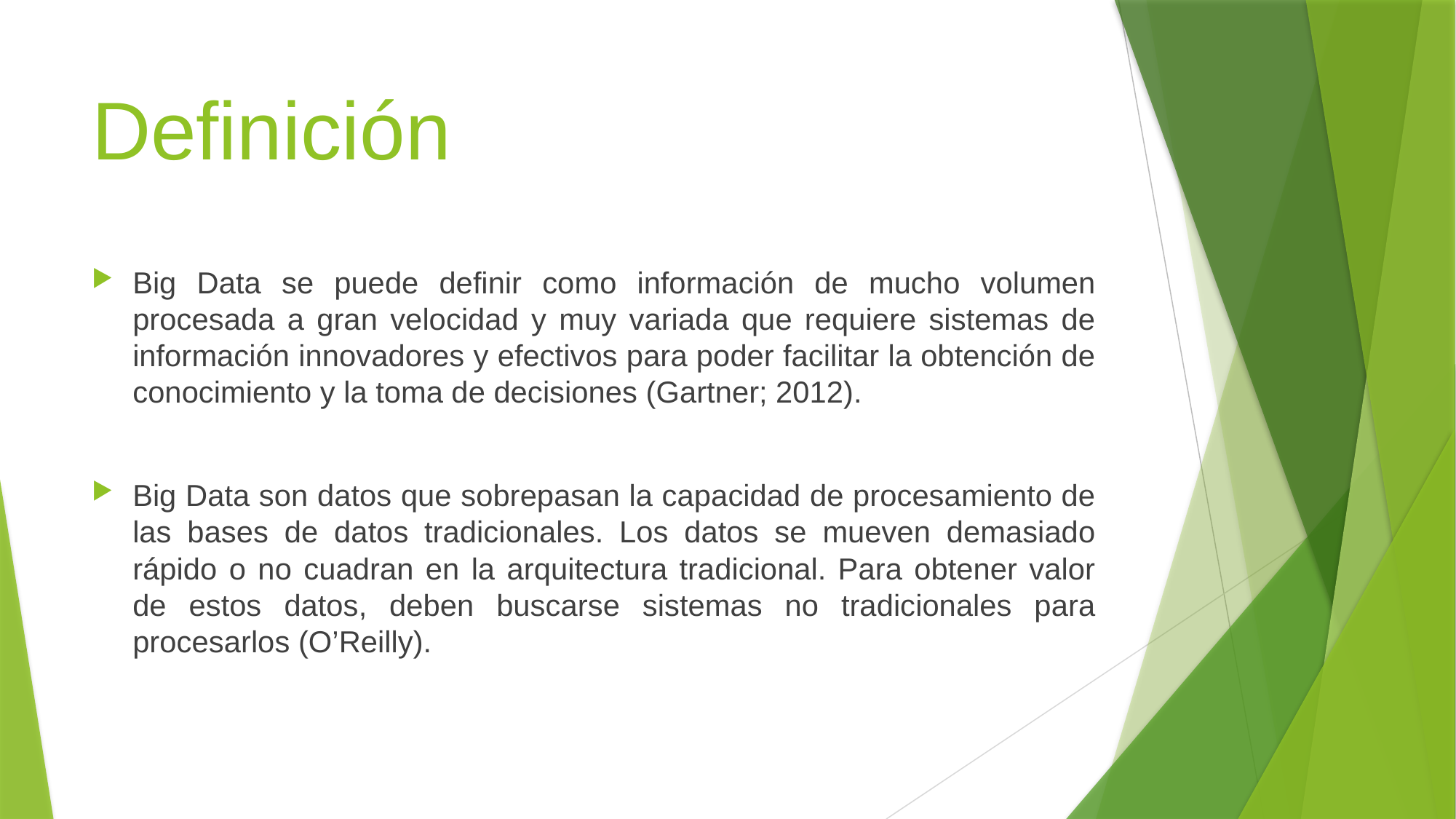

# Definición
Big Data se puede definir como información de mucho volumen procesada a gran velocidad y muy variada que requiere sistemas de información innovadores y efectivos para poder facilitar la obtención de conocimiento y la toma de decisiones (Gartner; 2012).

Big Data son datos que sobrepasan la capacidad de procesamiento de las bases de datos tradicionales. Los datos se mueven demasiado rápido o no cuadran en la arquitectura tradicional. Para obtener valor de estos datos, deben buscarse sistemas no tradicionales para procesarlos (O’Reilly).